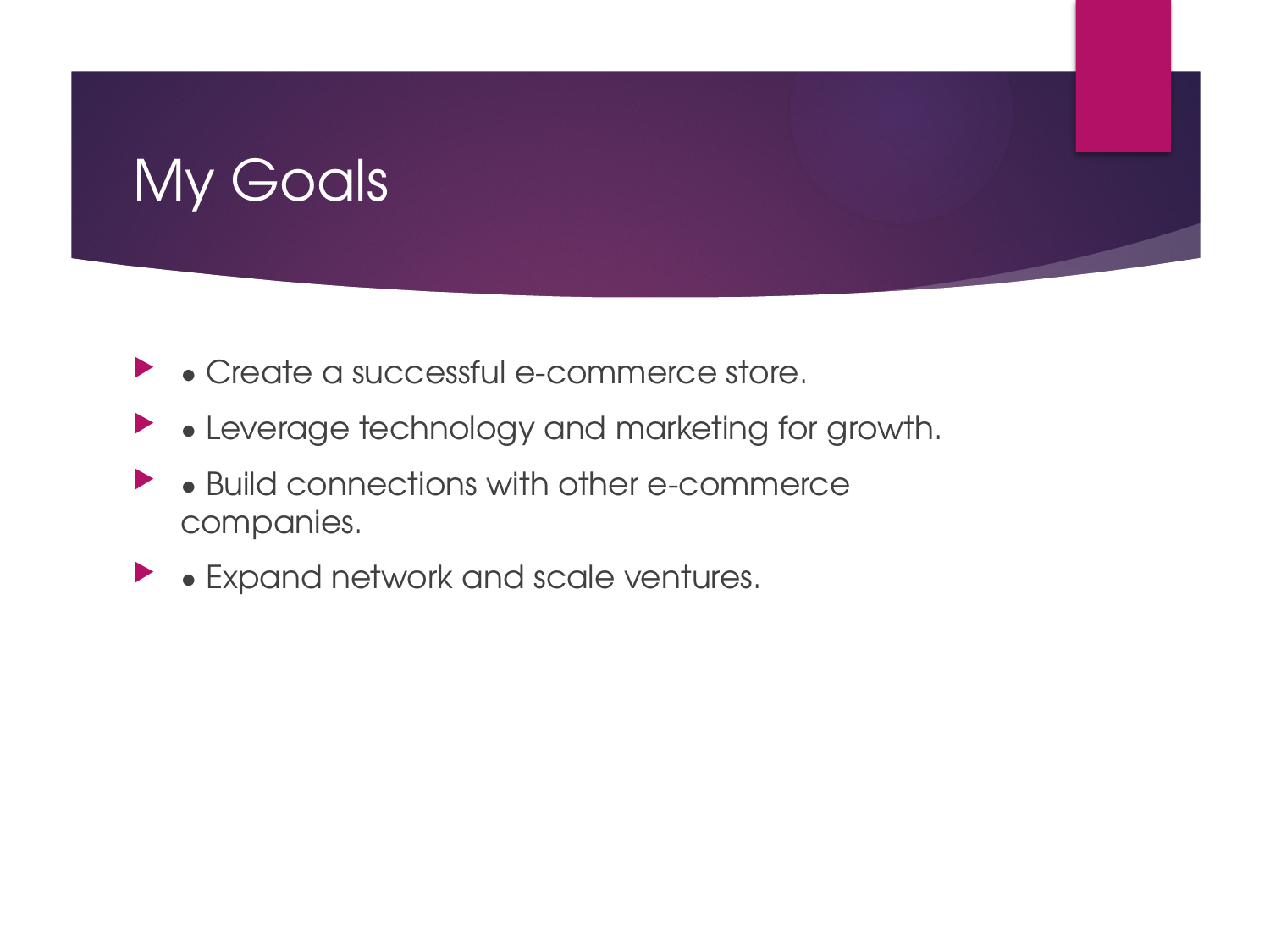

# My Goals
• Create a successful e-commerce store.
• Leverage technology and marketing for growth.
• Build connections with other e-commerce companies.
• Expand network and scale ventures.